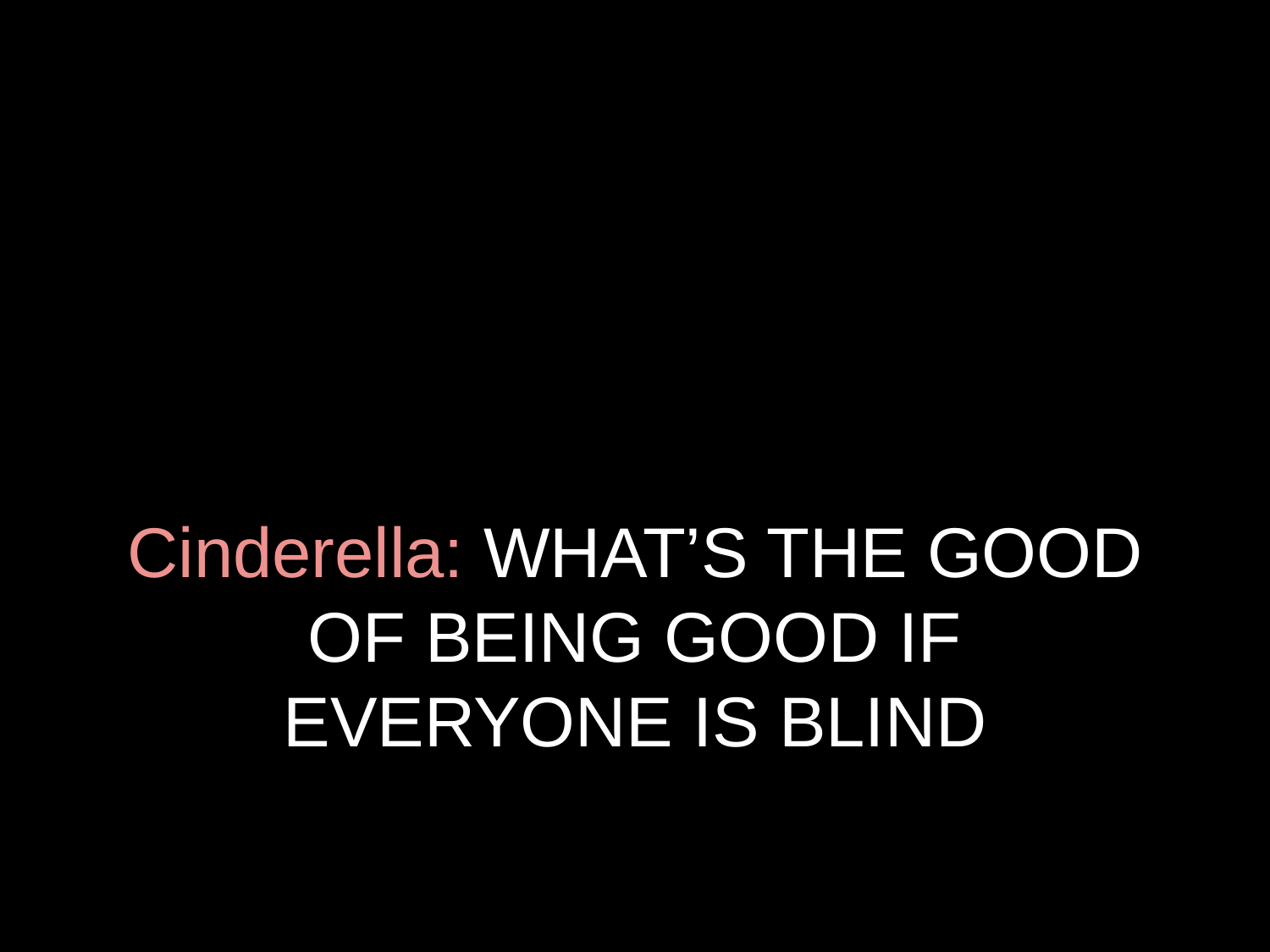

# Cinderella: WHAT’S THE GOOD OF BEING GOOD IF EVERYONE IS BLIND